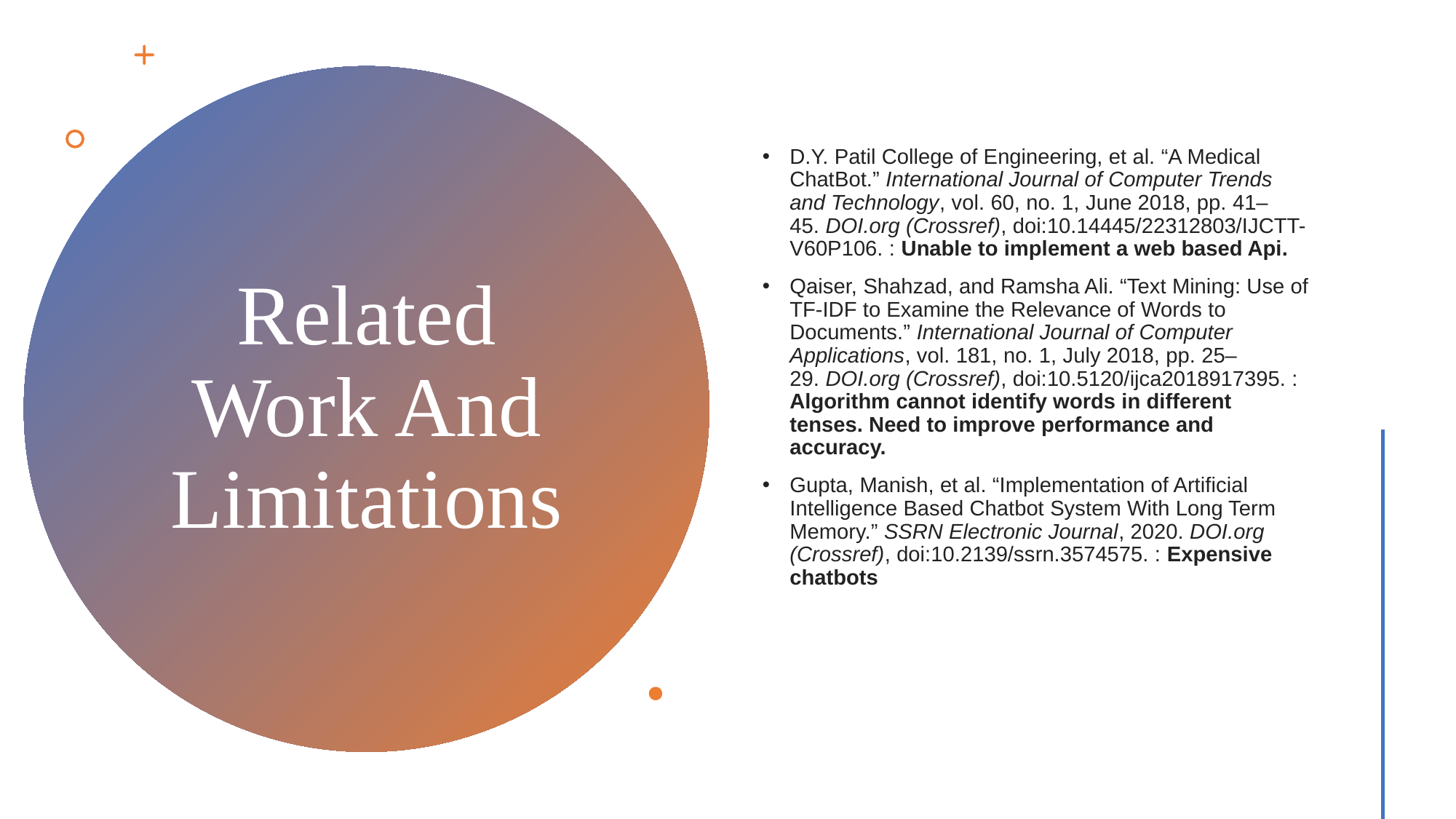

D.Y. Patil College of Engineering, et al. “A Medical ChatBot.” International Journal of Computer Trends and Technology, vol. 60, no. 1, June 2018, pp. 41–45. DOI.org (Crossref), doi:10.14445/22312803/IJCTT-V60P106. : Unable to implement a web based Api.
Qaiser, Shahzad, and Ramsha Ali. “Text Mining: Use of TF-IDF to Examine the Relevance of Words to Documents.” International Journal of Computer Applications, vol. 181, no. 1, July 2018, pp. 25–29. DOI.org (Crossref), doi:10.5120/ijca2018917395. : Algorithm cannot identify words in different tenses. Need to improve performance and accuracy.
Gupta, Manish, et al. “Implementation of Artificial Intelligence Based Chatbot System With Long Term Memory.” SSRN Electronic Journal, 2020. DOI.org (Crossref), doi:10.2139/ssrn.3574575. : Expensive chatbots

# Related Work And Limitations